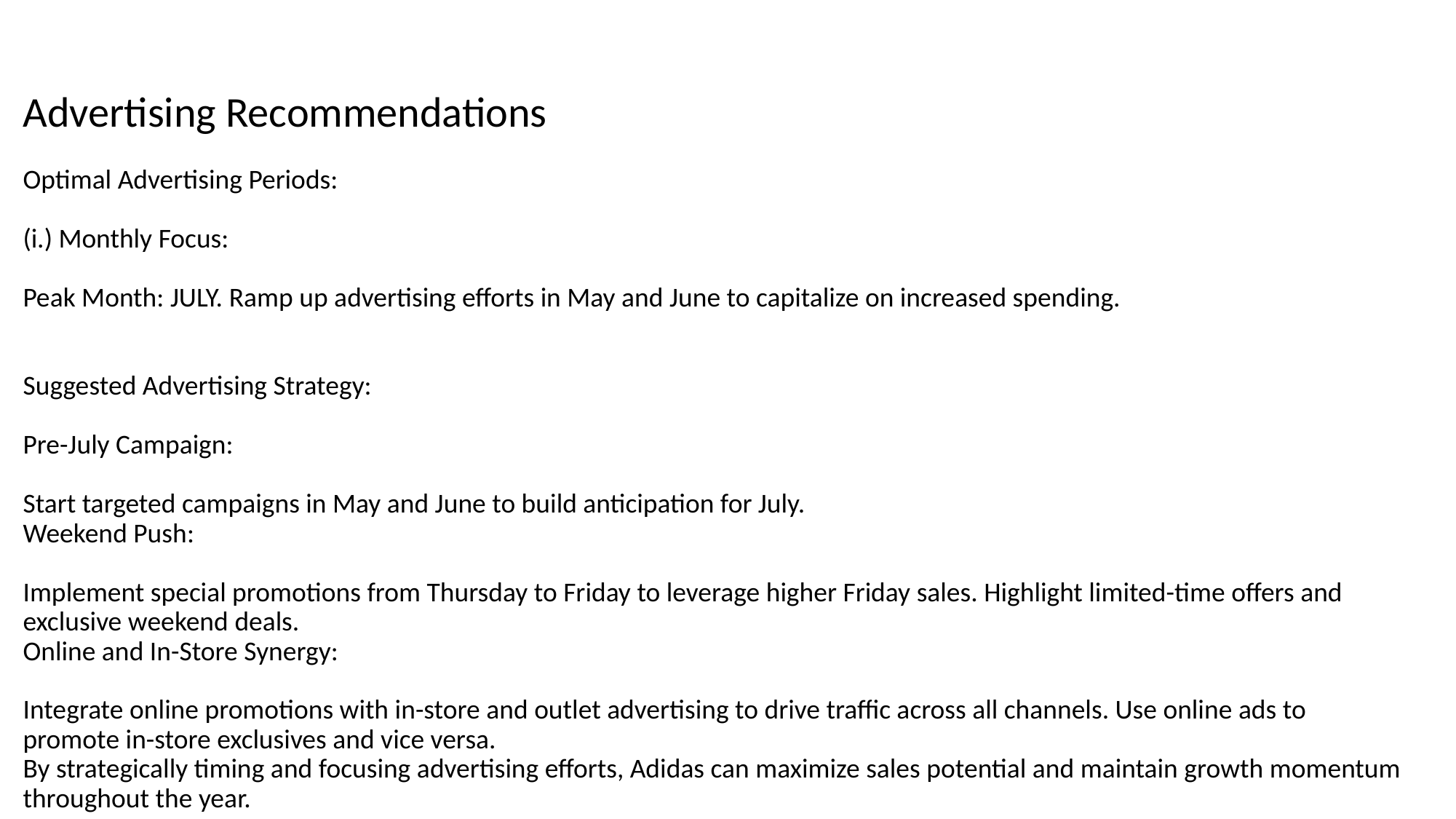

# Advertising Recommendations Optimal Advertising Periods: (i.) Monthly Focus: Peak Month: JULY. Ramp up advertising efforts in May and June to capitalize on increased spending. Suggested Advertising Strategy: Pre-July Campaign: Start targeted campaigns in May and June to build anticipation for July. Weekend Push: Implement special promotions from Thursday to Friday to leverage higher Friday sales. Highlight limited-time offers and exclusive weekend deals. Online and In-Store Synergy: Integrate online promotions with in-store and outlet advertising to drive traffic across all channels. Use online ads to promote in-store exclusives and vice versa. By strategically timing and focusing advertising efforts, Adidas can maximize sales potential and maintain growth momentum throughout the year.